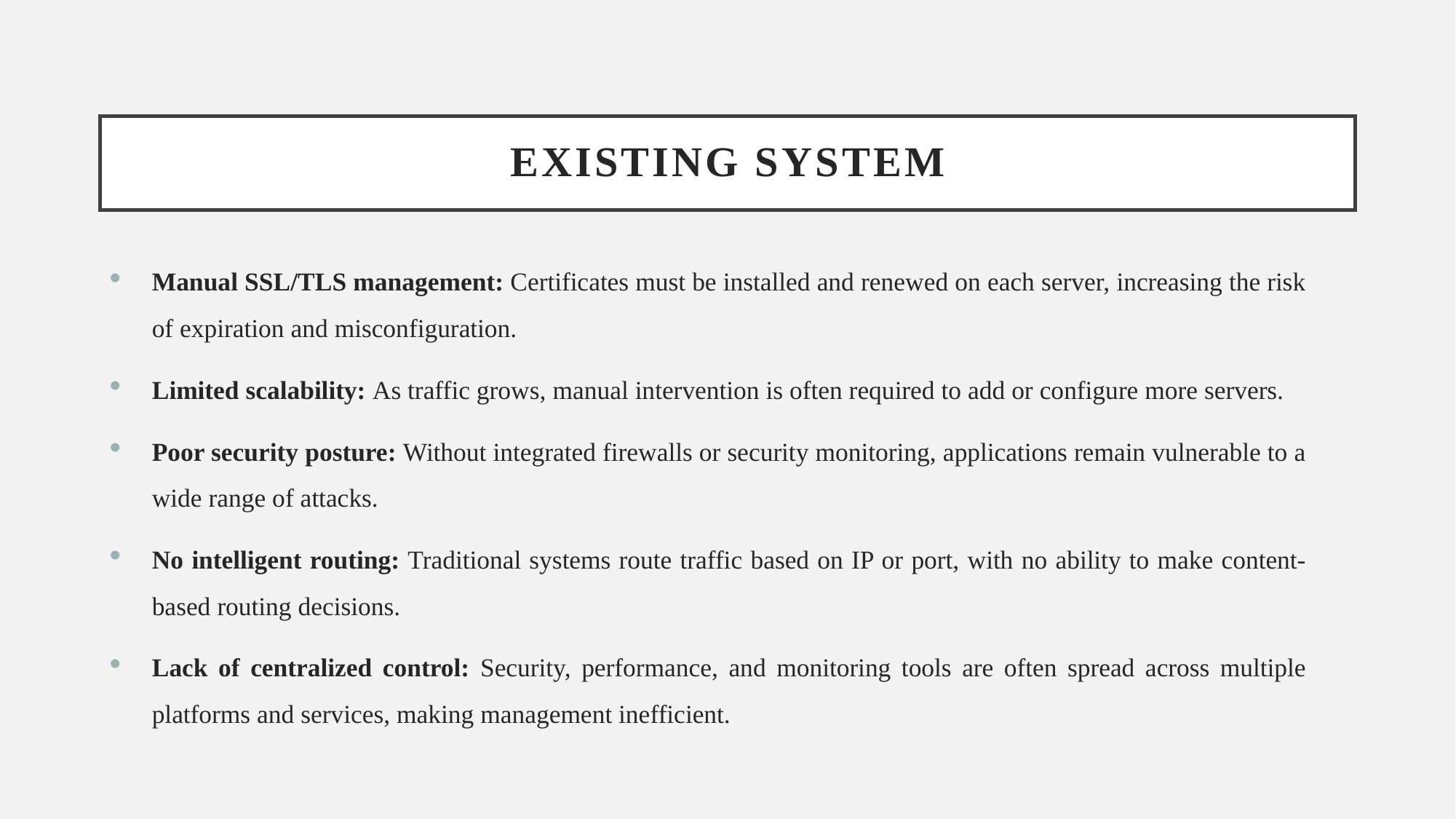

# Existing system
Manual SSL/TLS management: Certificates must be installed and renewed on each server, increasing the risk of expiration and misconfiguration.
Limited scalability: As traffic grows, manual intervention is often required to add or configure more servers.
Poor security posture: Without integrated firewalls or security monitoring, applications remain vulnerable to a wide range of attacks.
No intelligent routing: Traditional systems route traffic based on IP or port, with no ability to make content-based routing decisions.
Lack of centralized control: Security, performance, and monitoring tools are often spread across multiple platforms and services, making management inefficient.